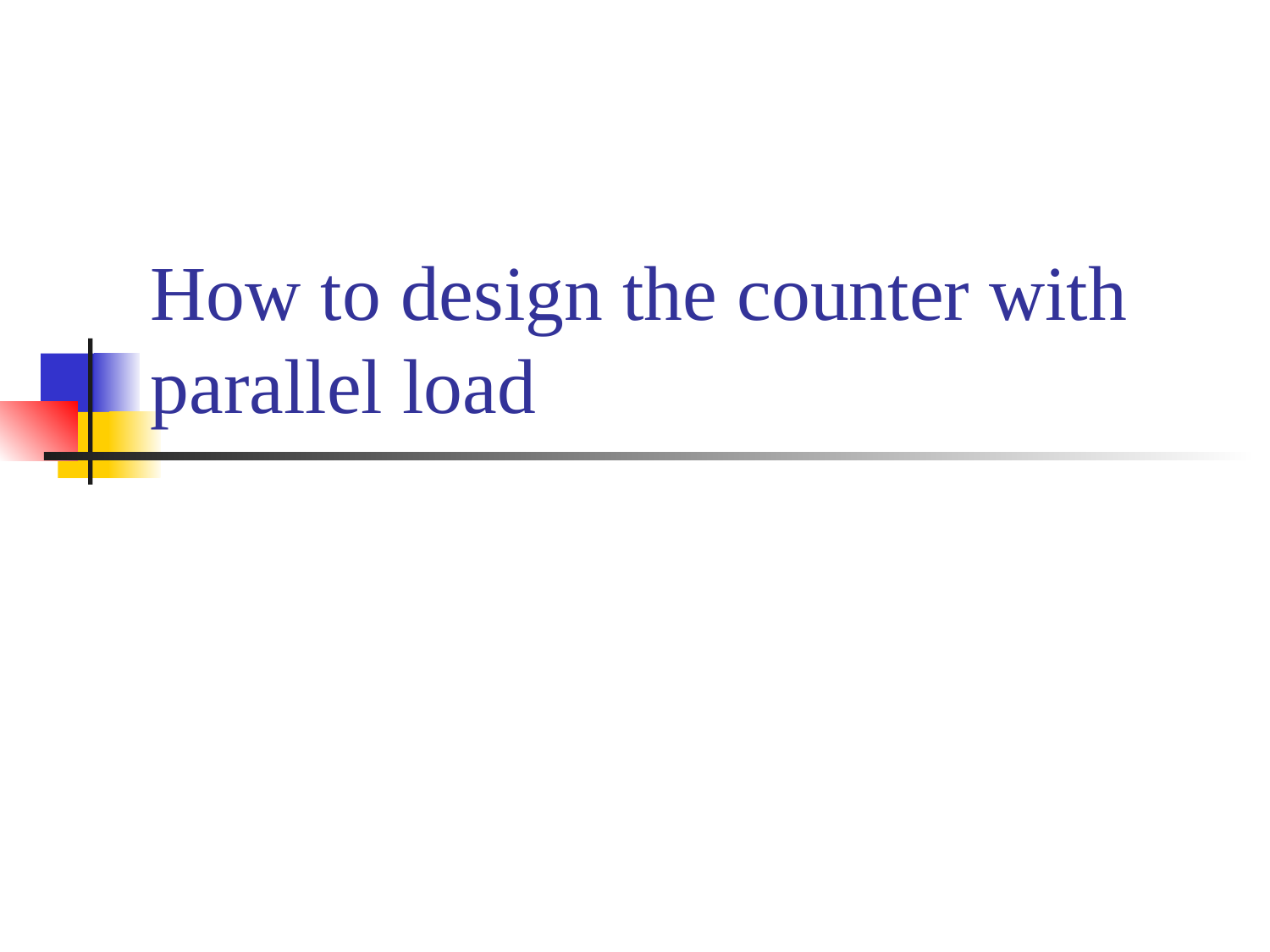

# How to design the counter with parallel load